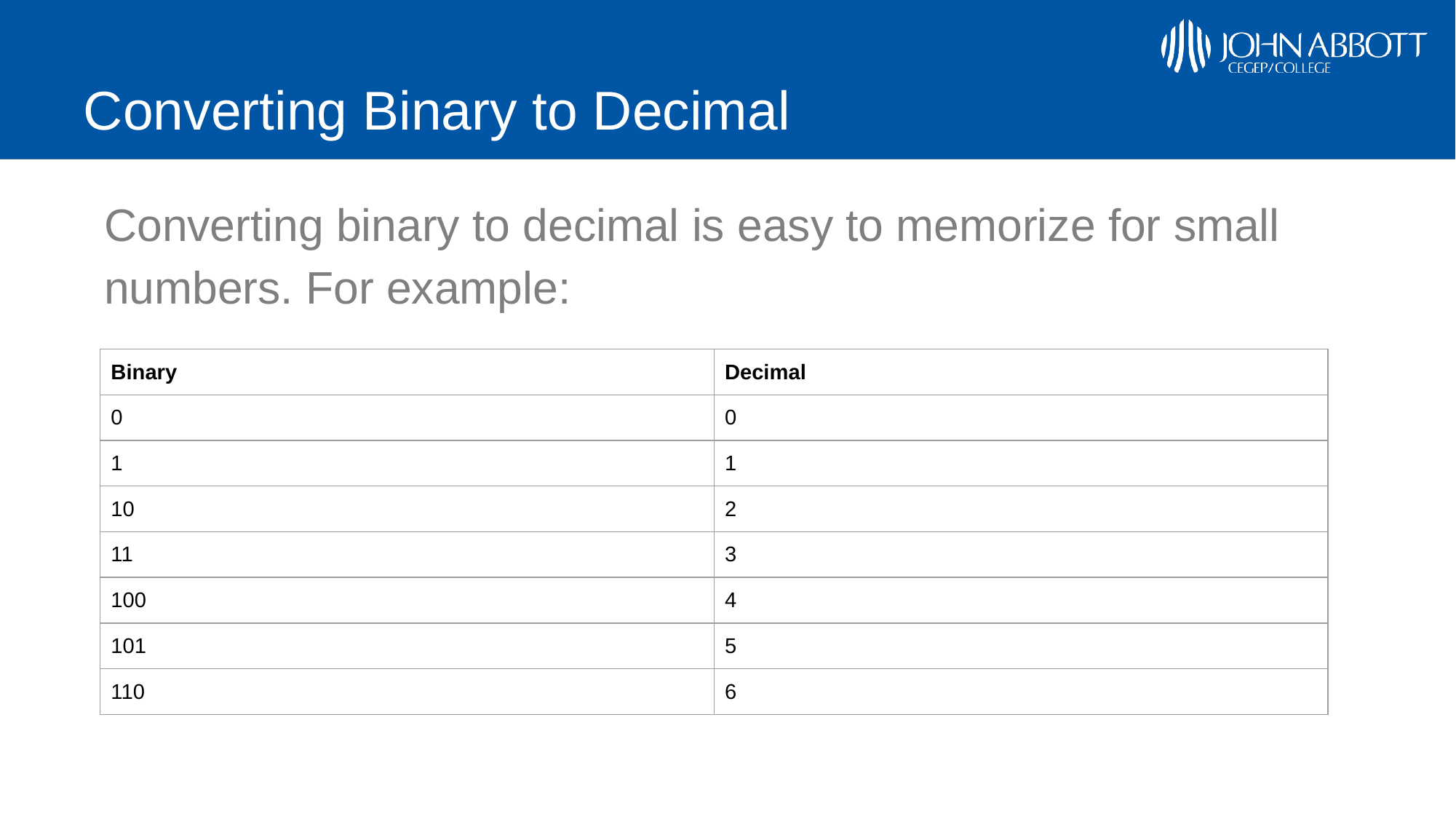

# Converting Binary to Decimal
Converting binary to decimal is easy to memorize for small numbers. For example:
| Binary | Decimal |
| --- | --- |
| 0 | 0 |
| 1 | 1 |
| 10 | 2 |
| 11 | 3 |
| 100 | 4 |
| 101 | 5 |
| 110 | 6 |